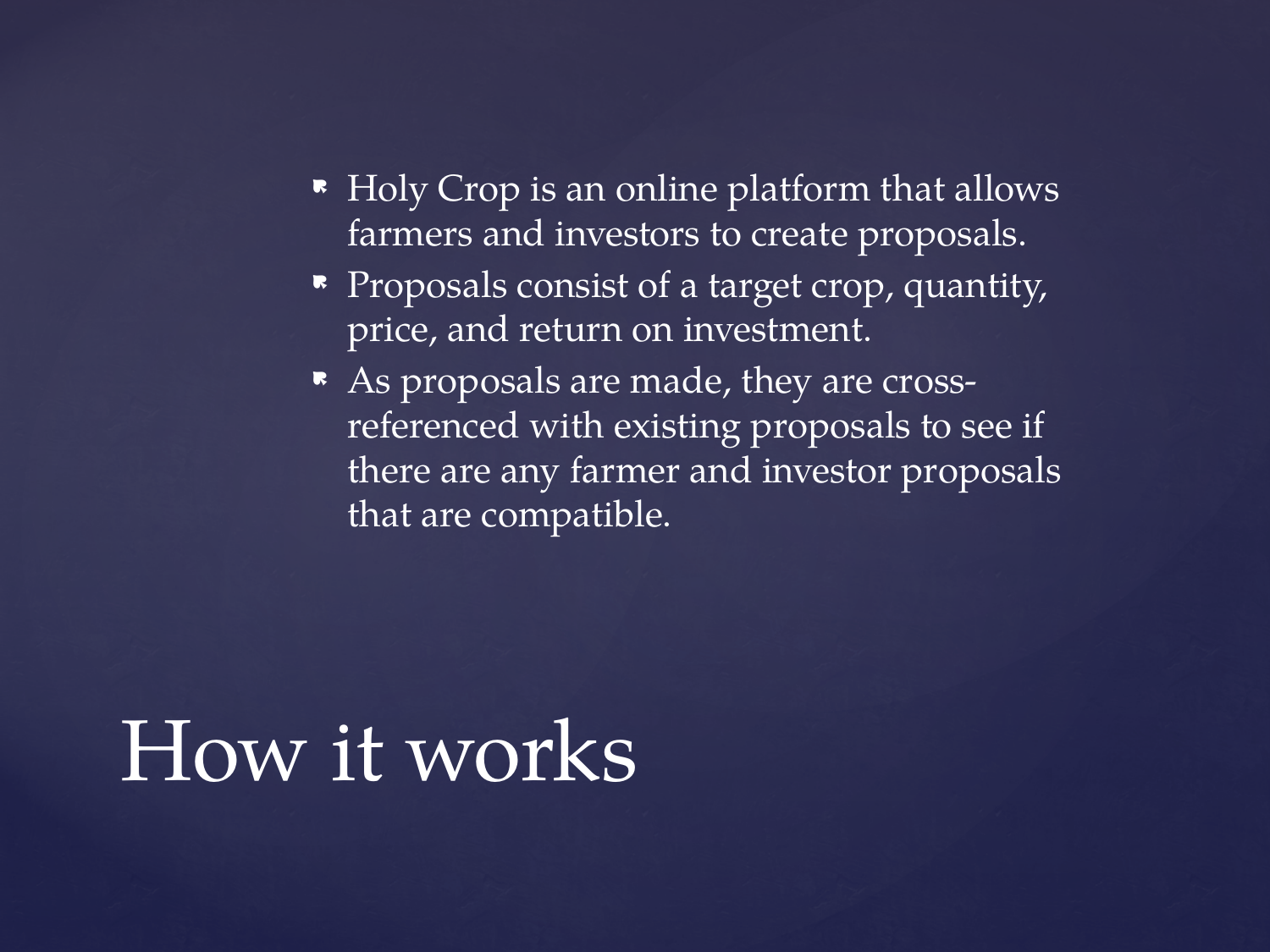

Holy Crop is an online platform that allows farmers and investors to create proposals.
Proposals consist of a target crop, quantity, price, and return on investment.
As proposals are made, they are cross-referenced with existing proposals to see if there are any farmer and investor proposals that are compatible.
# How it works